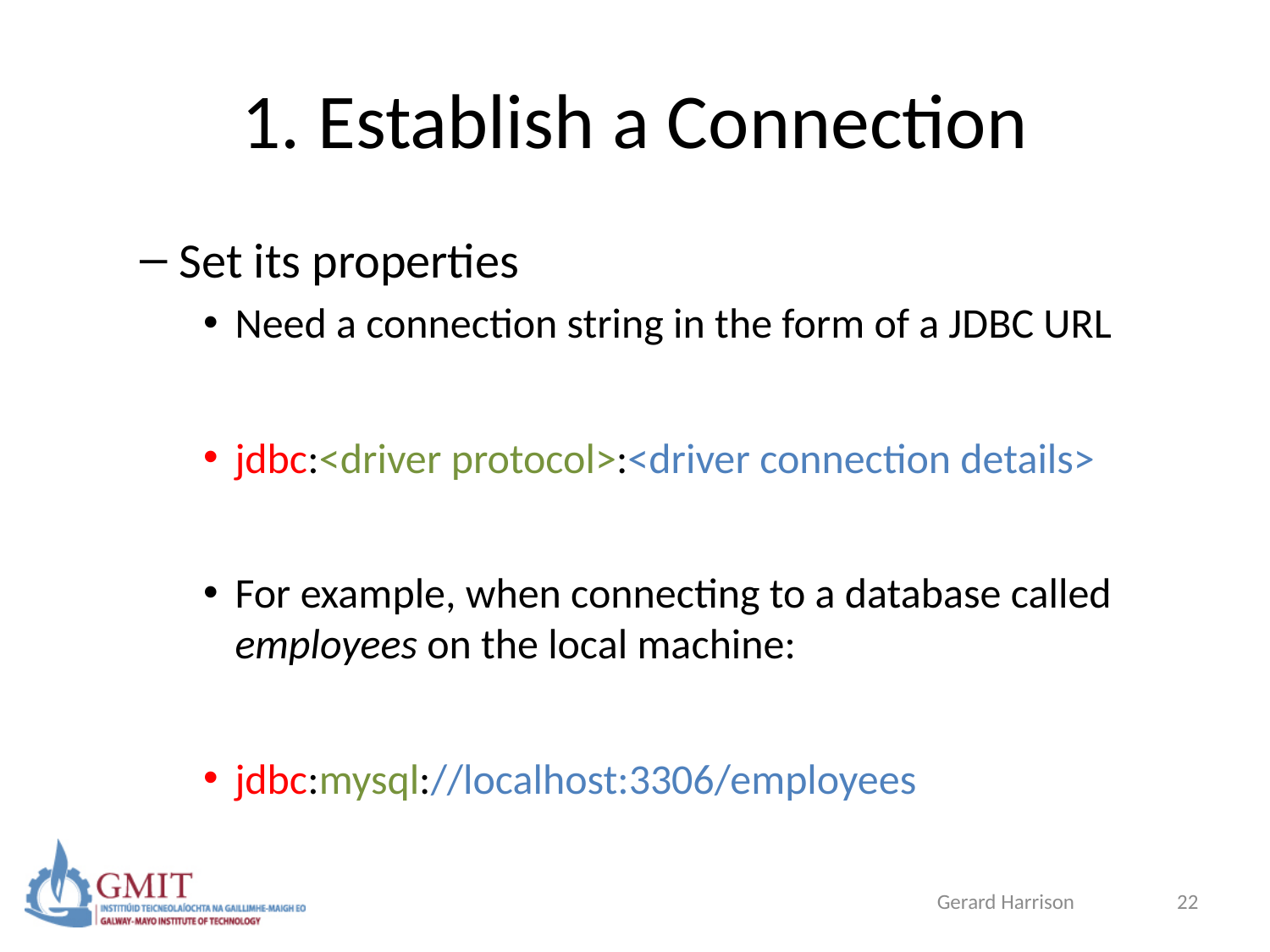

# 1. Establish a Connection
Set its properties
Need a connection string in the form of a JDBC URL

jdbc:<driver protocol>:<driver connection details>

For example, when connecting to a database called employees on the local machine:

jdbc:mysql://localhost:3306/employees

Gerard Harrison
22